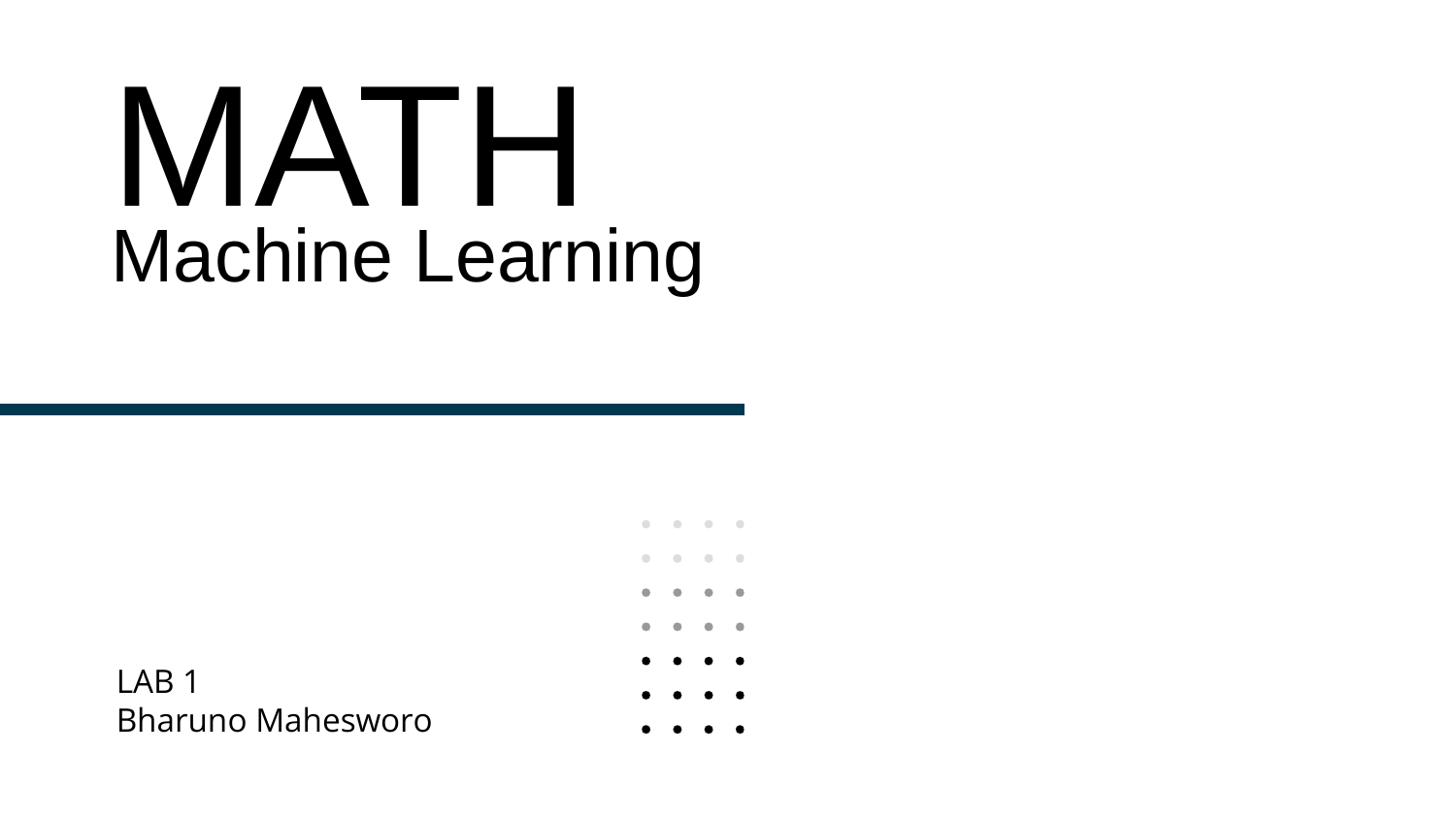

# MATH
Machine Learning
LAB 1
Bharuno Mahesworo